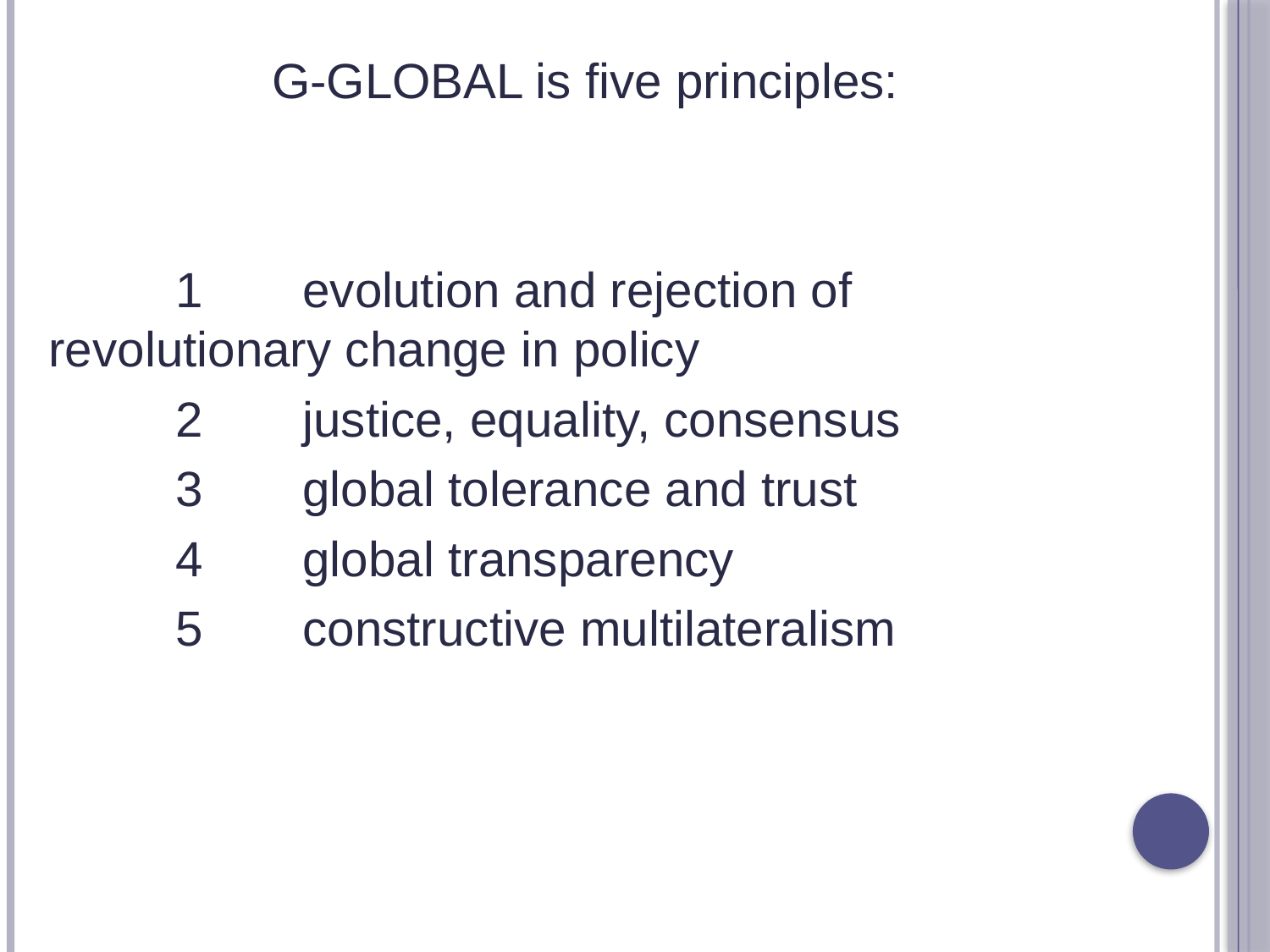

G-GLOBAL is five principles:

	1	evolution and rejection of revolutionary change in policy
	2	justice, equality, consensus
	3	global tolerance and trust
	4	global transparency
	5	constructive multilateralism